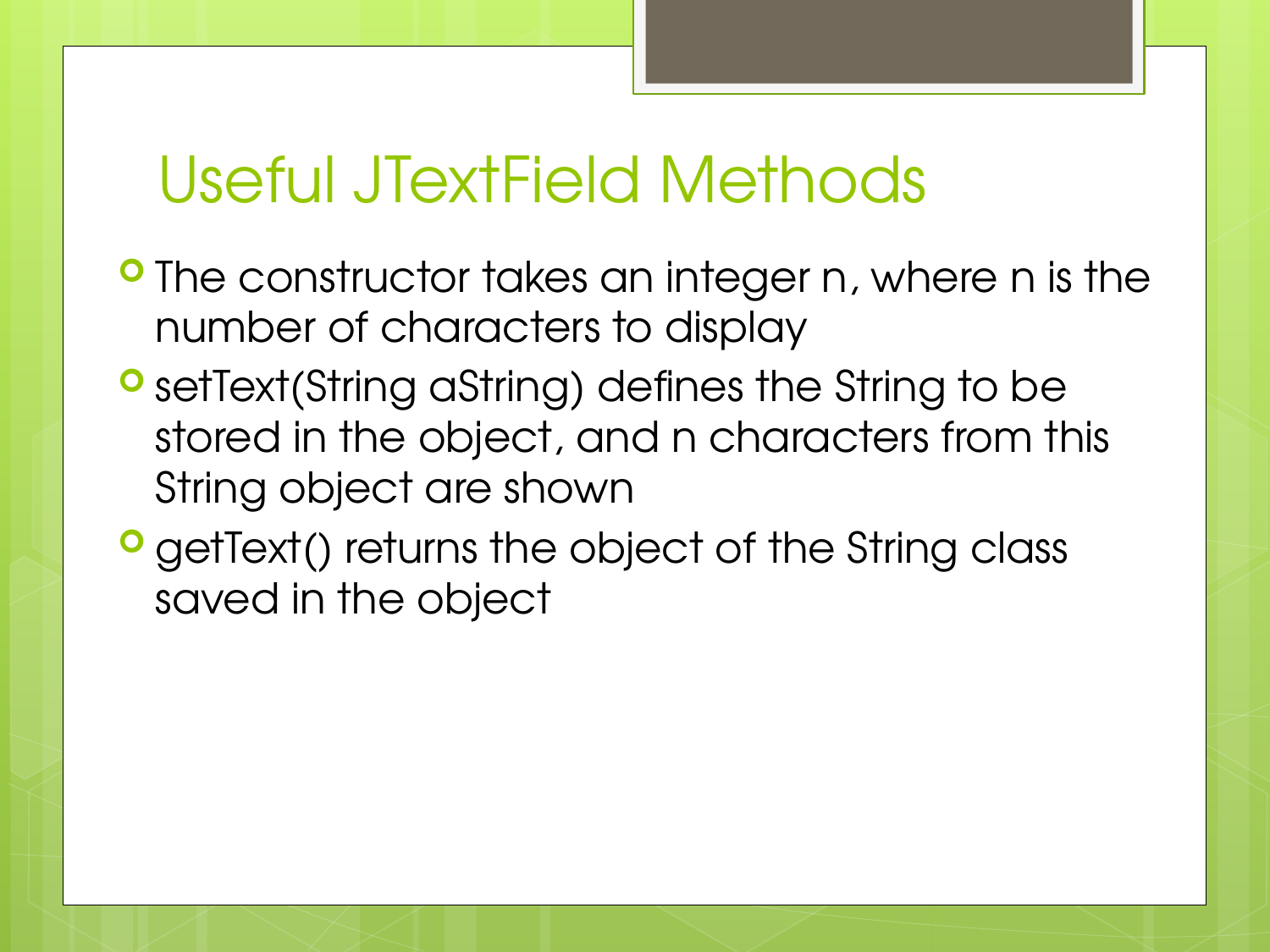

# Useful JTextField Methods
The constructor takes an integer n, where n is the number of characters to display
setText(String aString) defines the String to be stored in the object, and n characters from this String object are shown
getText() returns the object of the String class saved in the object